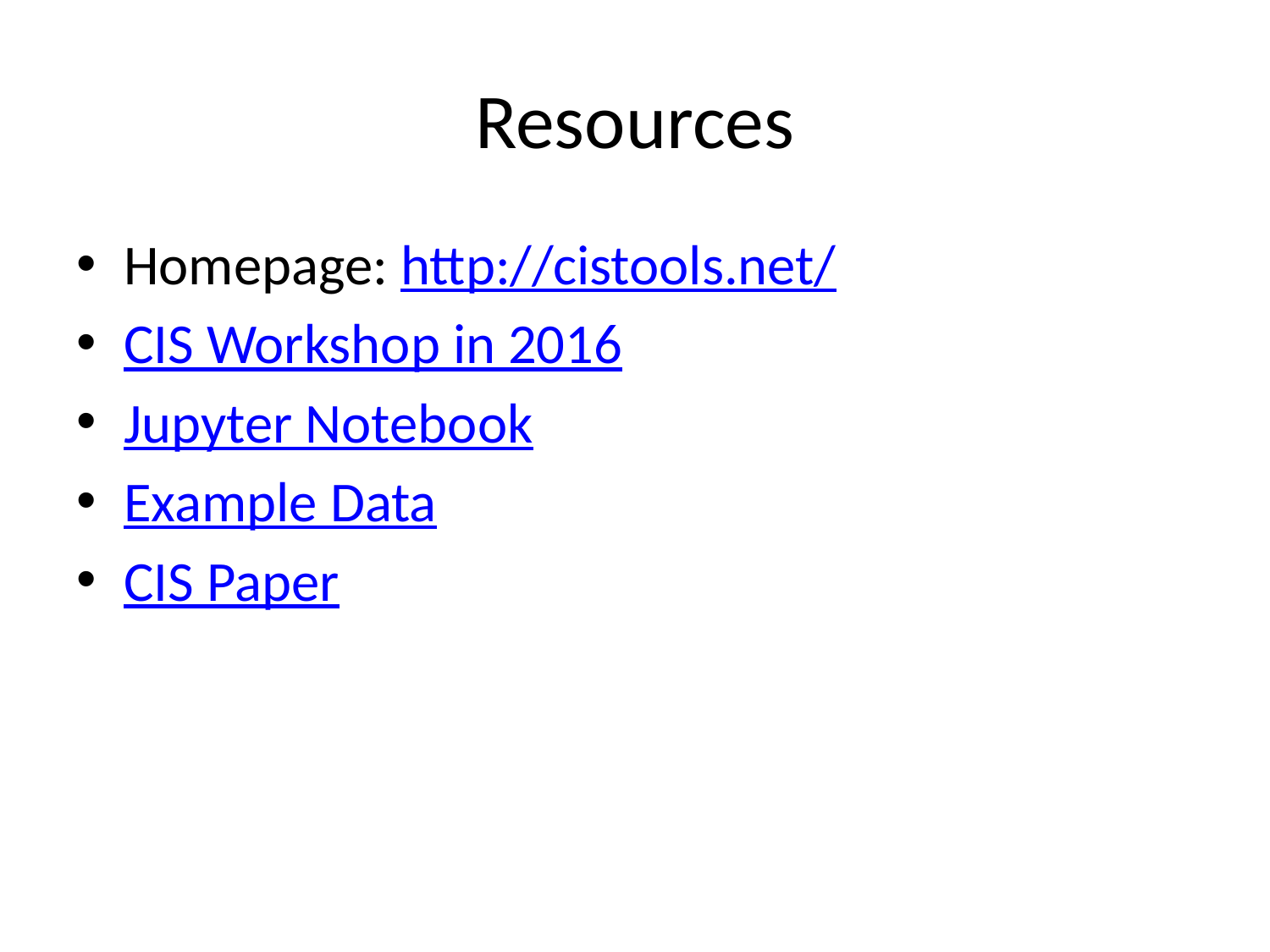

# Resources
Homepage: http://cistools.net/
CIS Workshop in 2016
Jupyter Notebook
Example Data
CIS Paper